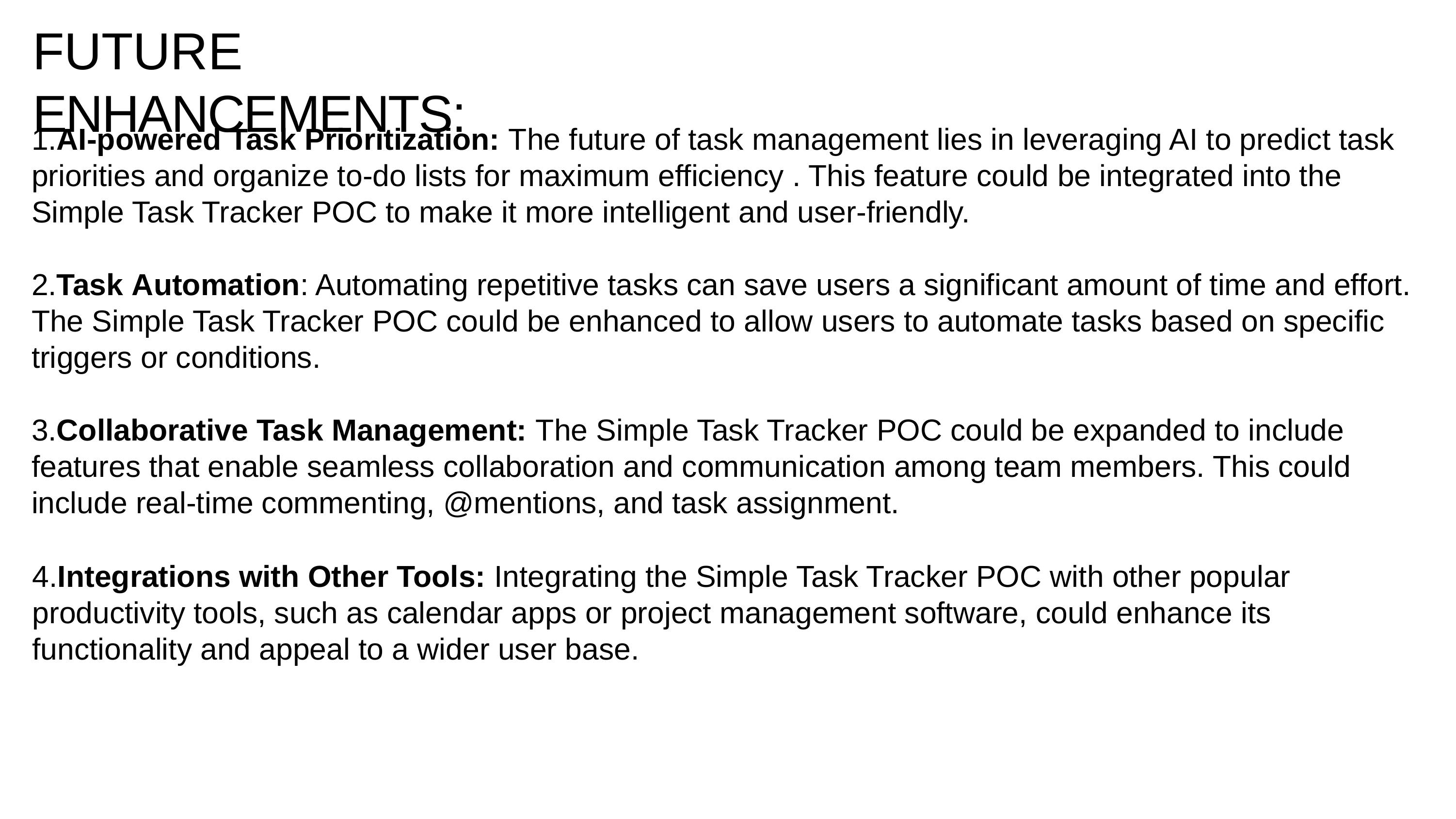

# FUTURE ENHANCEMENTS:
1.AI-powered Task Prioritization: The future of task management lies in leveraging AI to predict task priorities and organize to-do lists for maximum efficiency . This feature could be integrated into the Simple Task Tracker POC to make it more intelligent and user-friendly.

2.Task Automation: Automating repetitive tasks can save users a significant amount of time and effort. The Simple Task Tracker POC could be enhanced to allow users to automate tasks based on specific triggers or conditions.

3.Collaborative Task Management: The Simple Task Tracker POC could be expanded to include features that enable seamless collaboration and communication among team members. This could include real-time commenting, @mentions, and task assignment.

4.Integrations with Other Tools: Integrating the Simple Task Tracker POC with other popular productivity tools, such as calendar apps or project management software, could enhance its functionality and appeal to a wider user base.